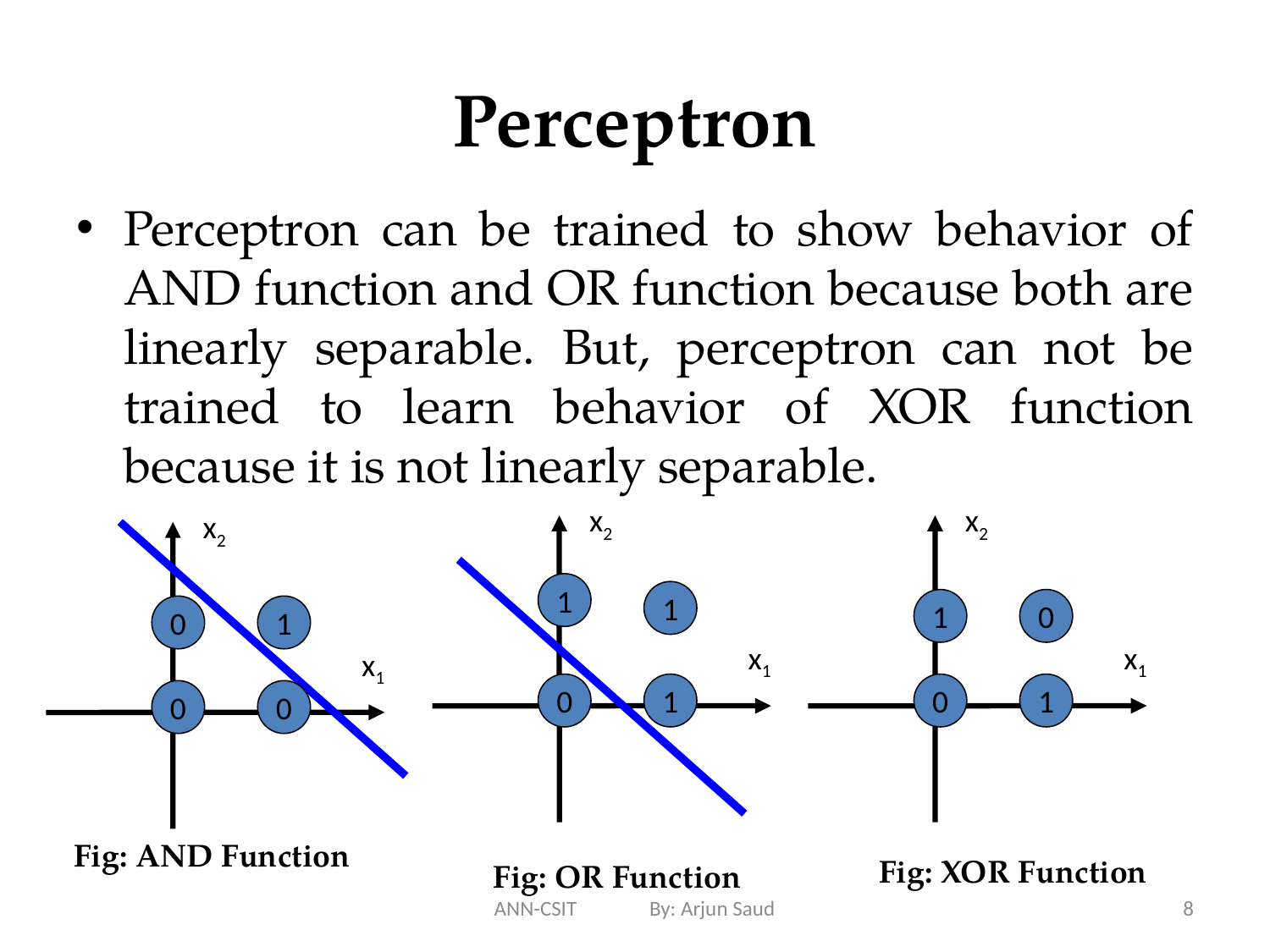

# Perceptron
Perceptron can be trained to show behavior of AND function and OR function because both are linearly separable. But, perceptron can not be trained to learn behavior of XOR function because it is not linearly separable.
x2

1
1
x1
0
1

x2
x2

0
1
x1
0
0

1
0

x1

0
1

Fig: AND Function
Fig: XOR Function
Fig: OR Function
ANN-CSIT               By: Arjun Saud
8